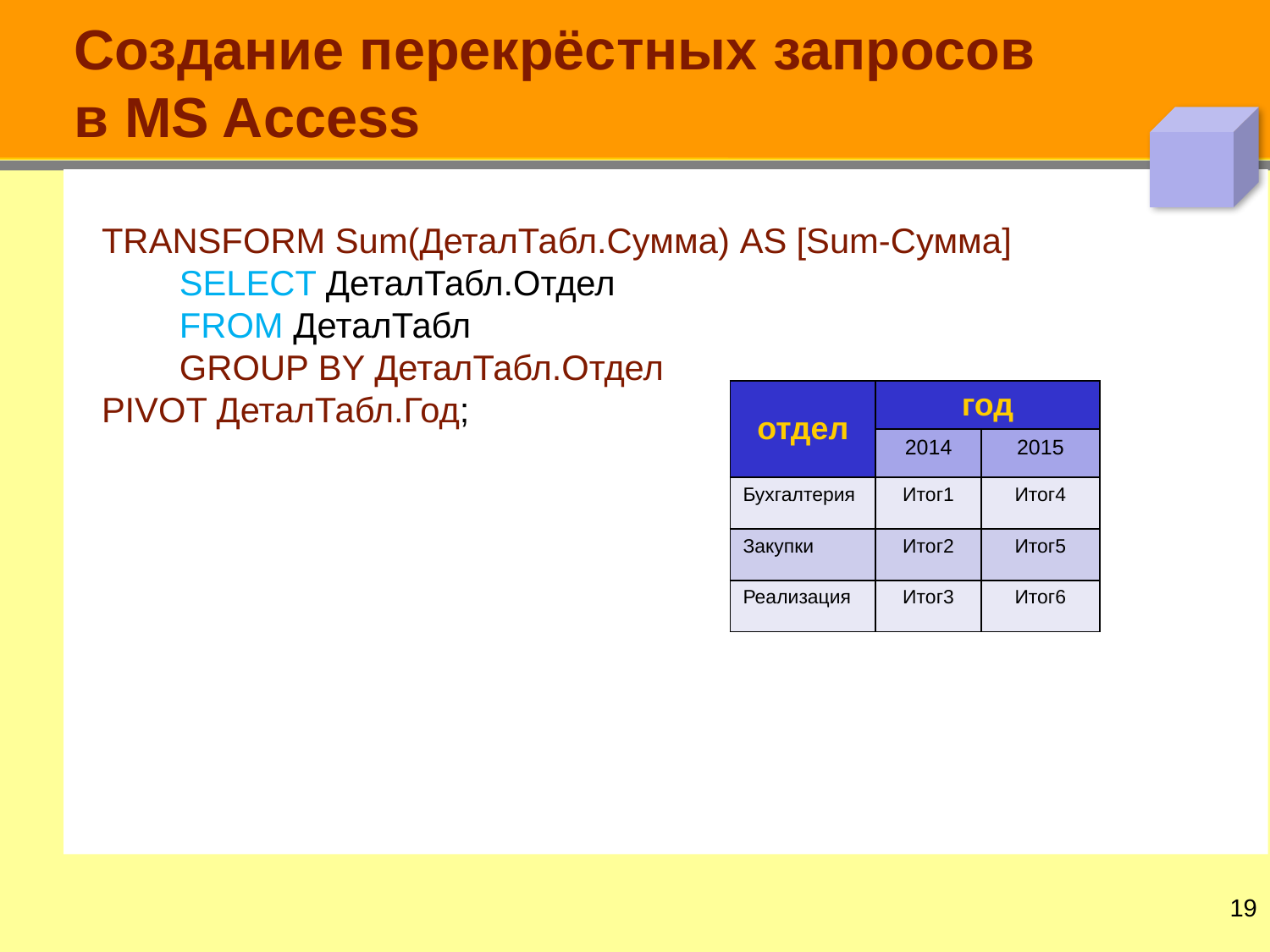

# Создание перекрёстных запросов в MS Access

TRANSFORM Sum(ДеталТабл.Сумма) AS [Sum-Сумма]
        SELECT ДеталТабл.Отдел
        FROM ДеталТабл
        GROUP BY ДеталТабл.Отдел
PIVOT ДеталТабл.Год;
| отдел | год |  |
| --- | --- | --- |
|  | 2014 | 2015 |
| Бухгалтерия | Итог1 | Итог4 |
| Закупки | Итог2 | Итог5 |
| Реализация | Итог3 | Итог6 |
19